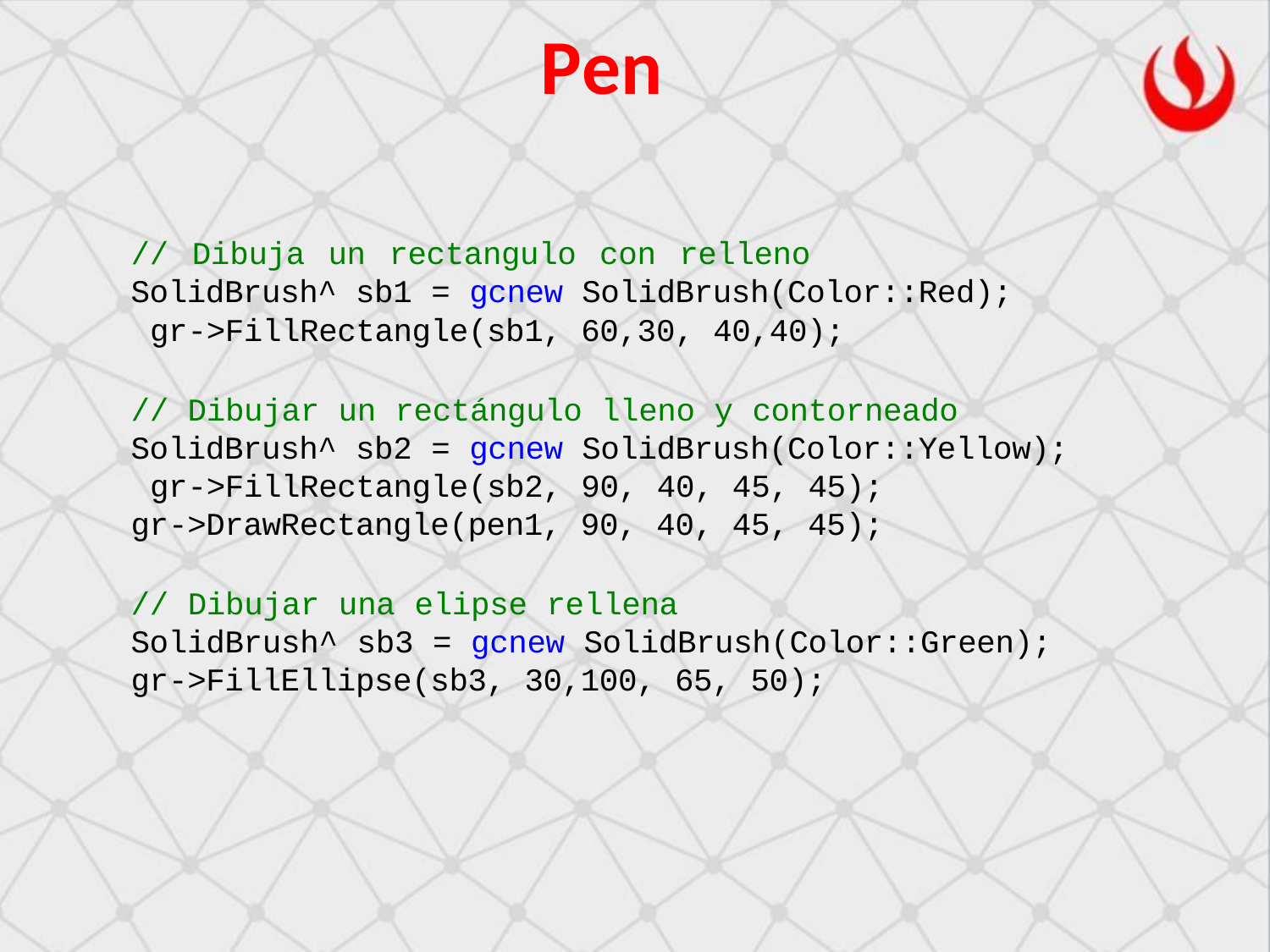

# Pen

// Dibuja un rectangulo con relleno  SolidBrush^ sb1 = gcnew SolidBrush(Color::Red);  gr->FillRectangle(sb1, 60,30, 40,40);

// Dibujar un rectángulo lleno y contorneado  SolidBrush^ sb2 = gcnew SolidBrush(Color::Yellow);  gr->FillRectangle(sb2, 90, 40, 45, 45);
gr->DrawRectangle(pen1, 90, 40, 45, 45);

// Dibujar una elipse rellena
SolidBrush^ sb3 = gcnew SolidBrush(Color::Green);
gr->FillEllipse(sb3, 30,100, 65, 50);